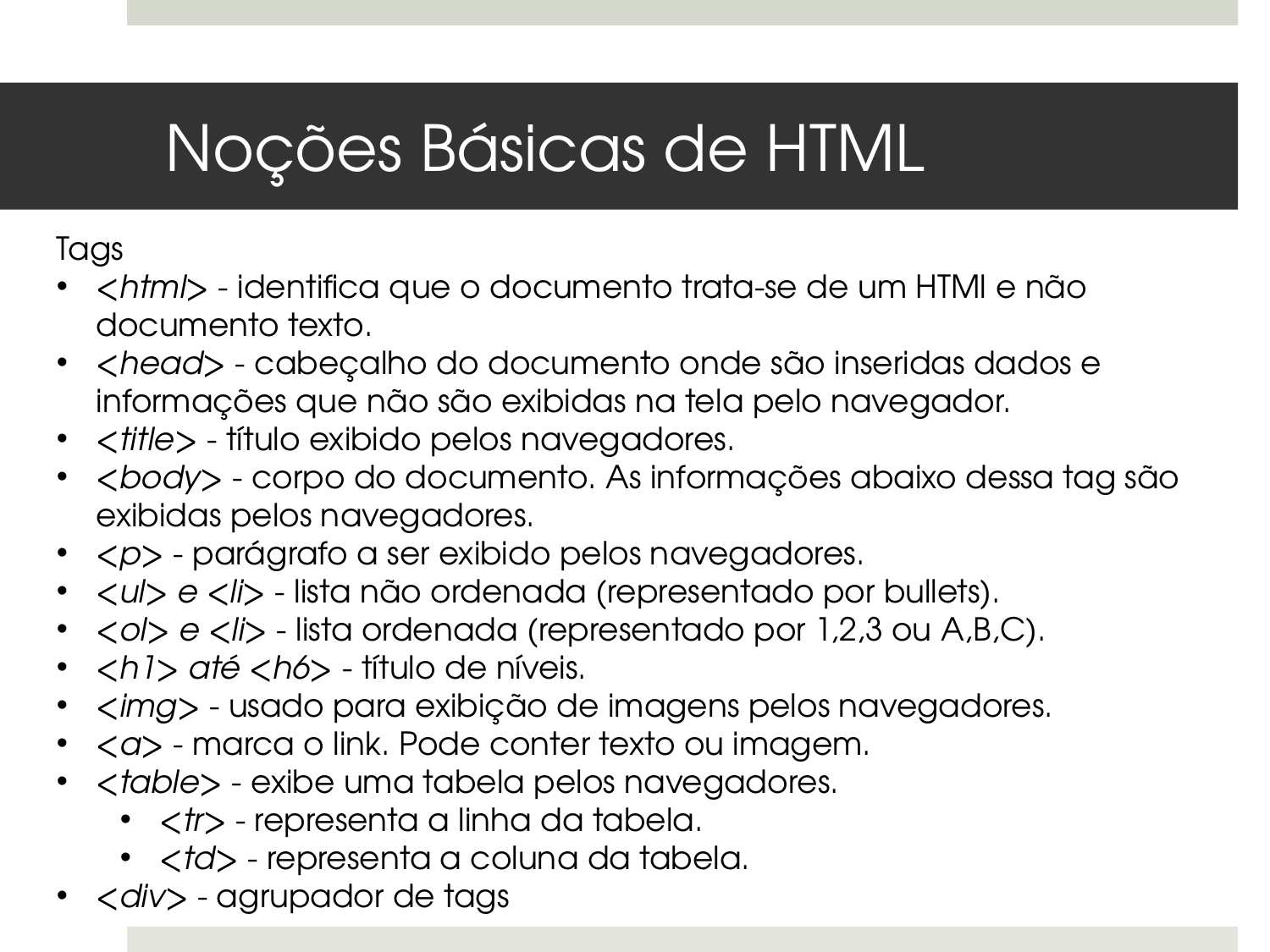

# Noções Básicas de HTML
Tags
<html> - identifica que o documento trata-se de um HTMl e não documento texto.
<head> - cabeçalho do documento onde são inseridas dados e informações que não são exibidas na tela pelo navegador.
<title> - título exibido pelos navegadores.
<body> - corpo do documento. As informações abaixo dessa tag são exibidas pelos navegadores.
<p> - parágrafo a ser exibido pelos navegadores.
<ul> e <li> - lista não ordenada (representado por bullets).
<ol> e <li> - lista ordenada (representado por 1,2,3 ou A,B,C).
<h1> até <h6> - título de níveis.
<img> - usado para exibição de imagens pelos navegadores.
<a> - marca o link. Pode conter texto ou imagem.
<table> - exibe uma tabela pelos navegadores.
<tr> - representa a linha da tabela.
<td> - representa a coluna da tabela.
<div> - agrupador de tags